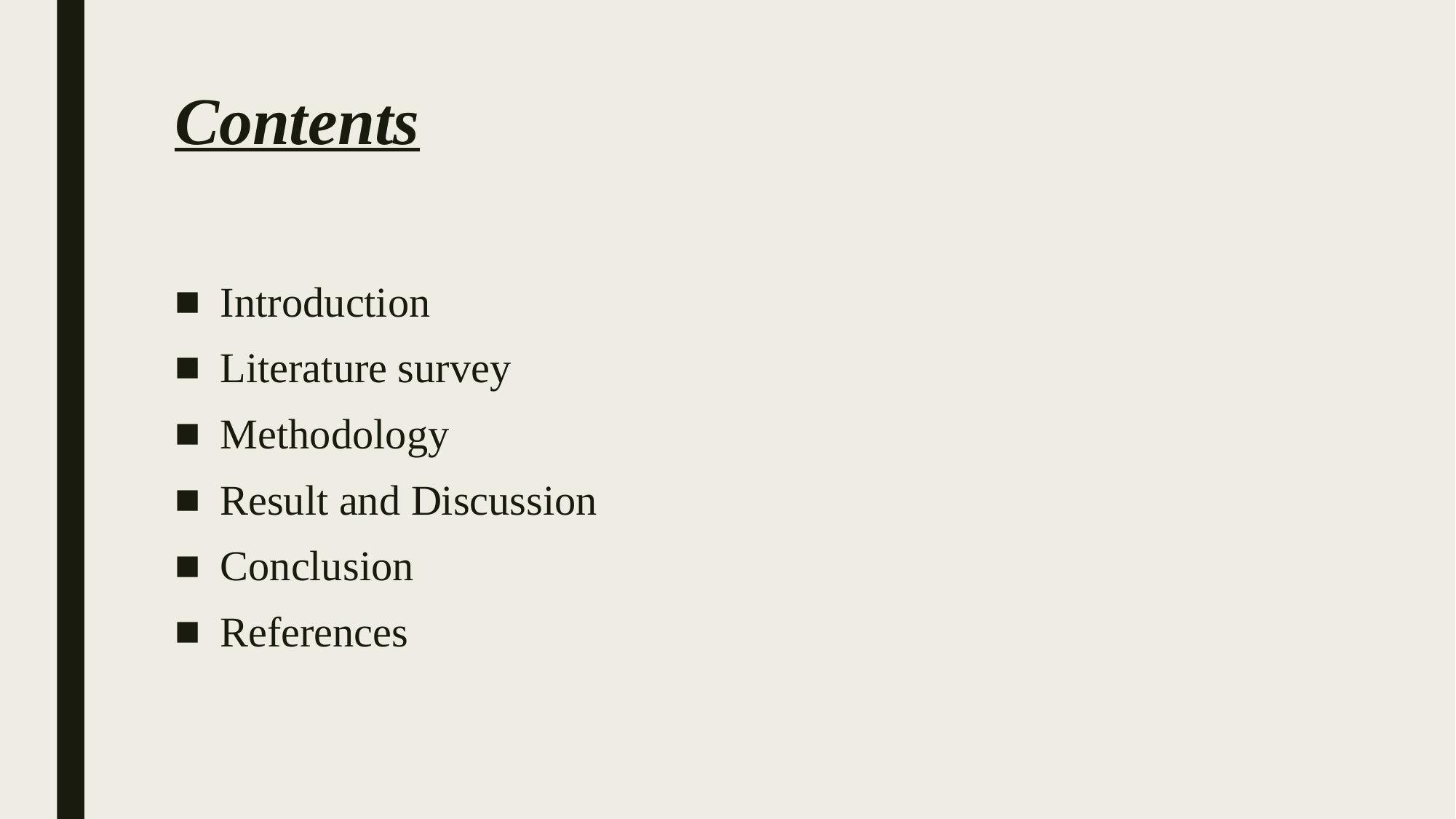

# Contents
Introduction
Literature survey
Methodology
Result and Discussion
Conclusion
References